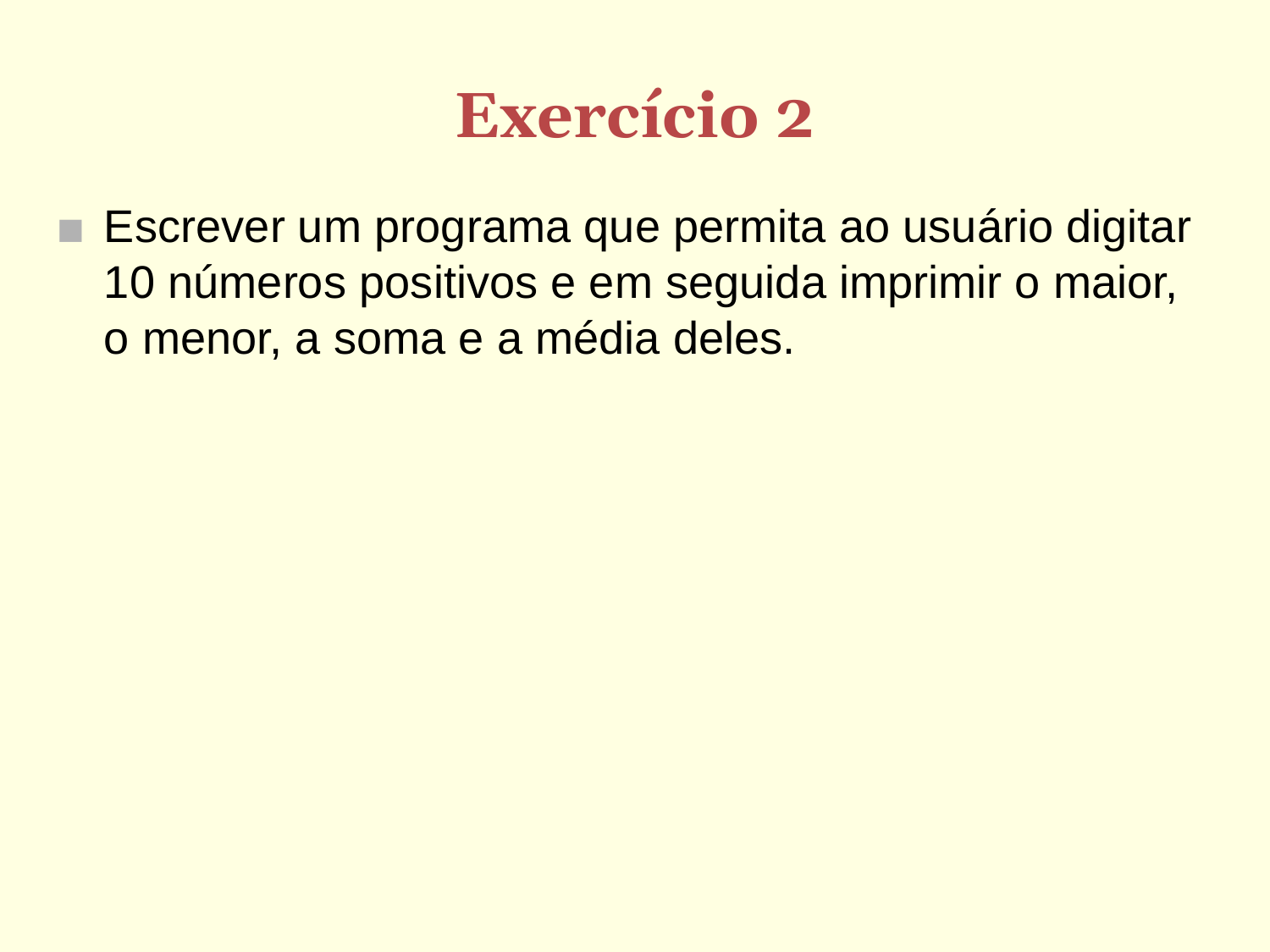

# Exercício 2
Escrever um programa que permita ao usuário digitar 10 números positivos e em seguida imprimir o maior, o menor, a soma e a média deles.